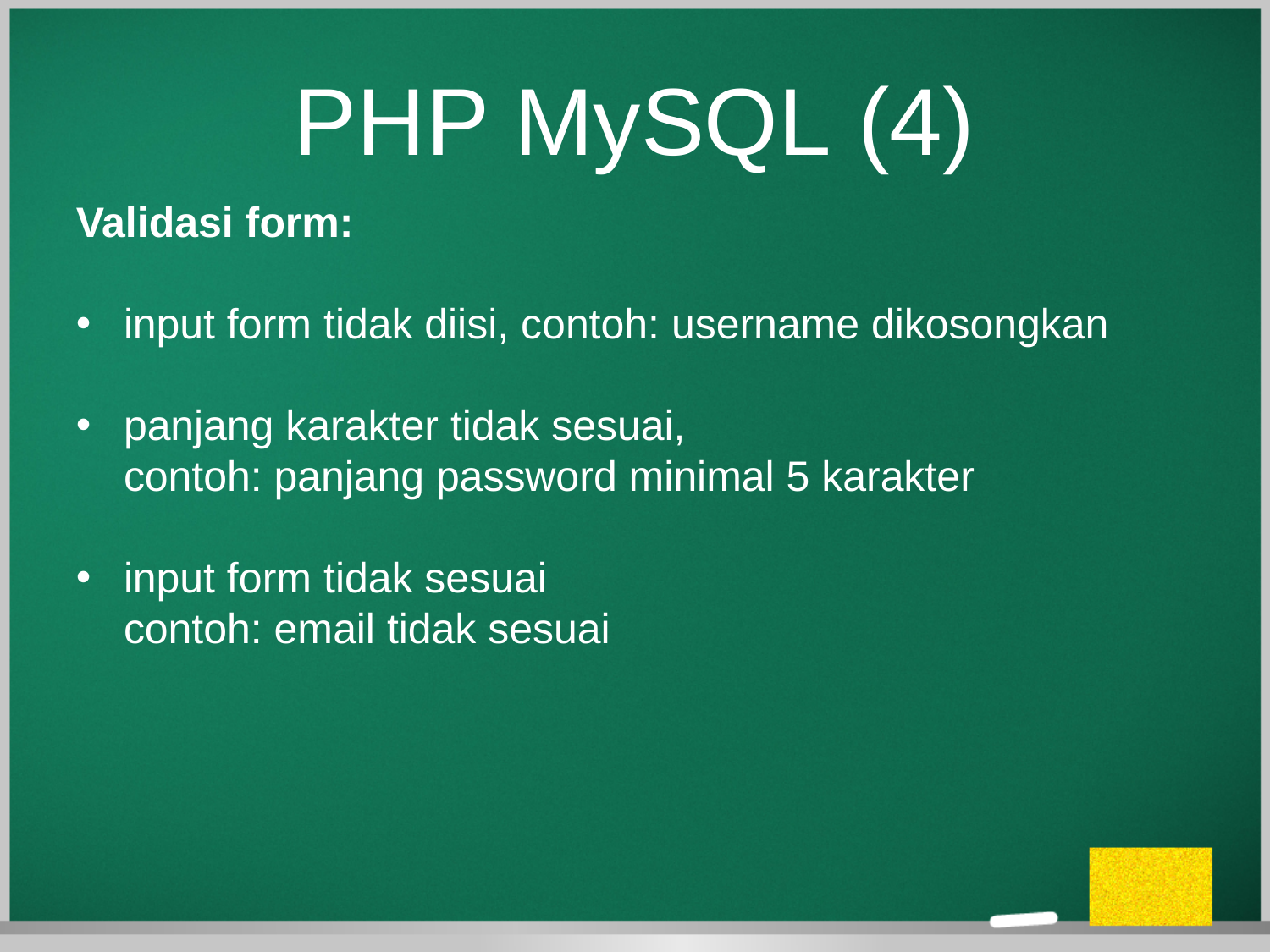

PHP MySQL (4)
Validasi form:

input form tidak diisi, contoh: username dikosongkan

panjang karakter tidak sesuai,
contoh: panjang password minimal 5 karakter

input form tidak sesuai
contoh: email tidak sesuai